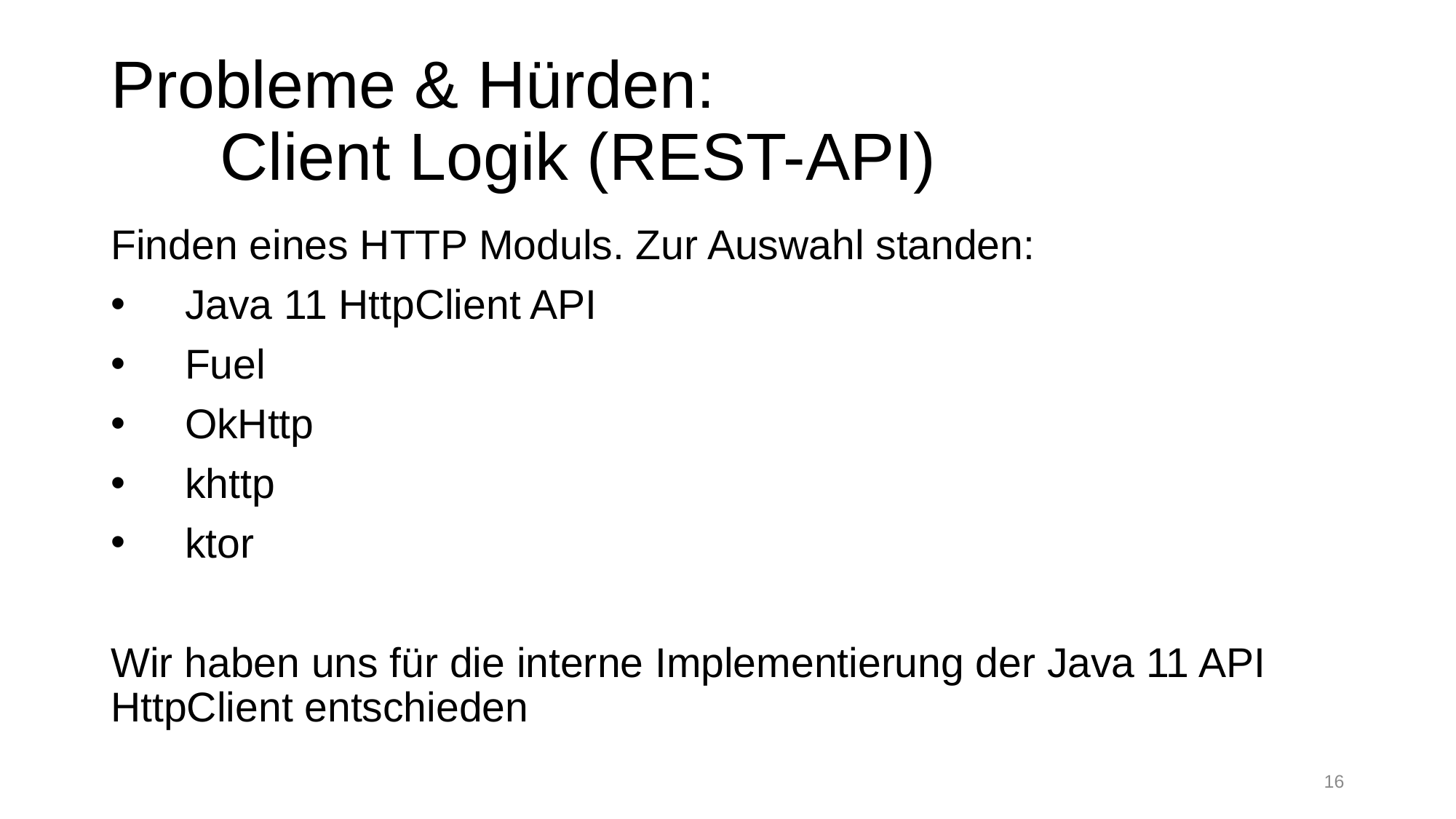

# Probleme & Hürden: Client Logik (REST-API)
Finden eines HTTP Moduls. Zur Auswahl standen:
    Java 11 HttpClient API
    Fuel
    OkHttp
    khttp
    ktor

Wir haben uns für die interne Implementierung der Java 11 API HttpClient entschieden
16